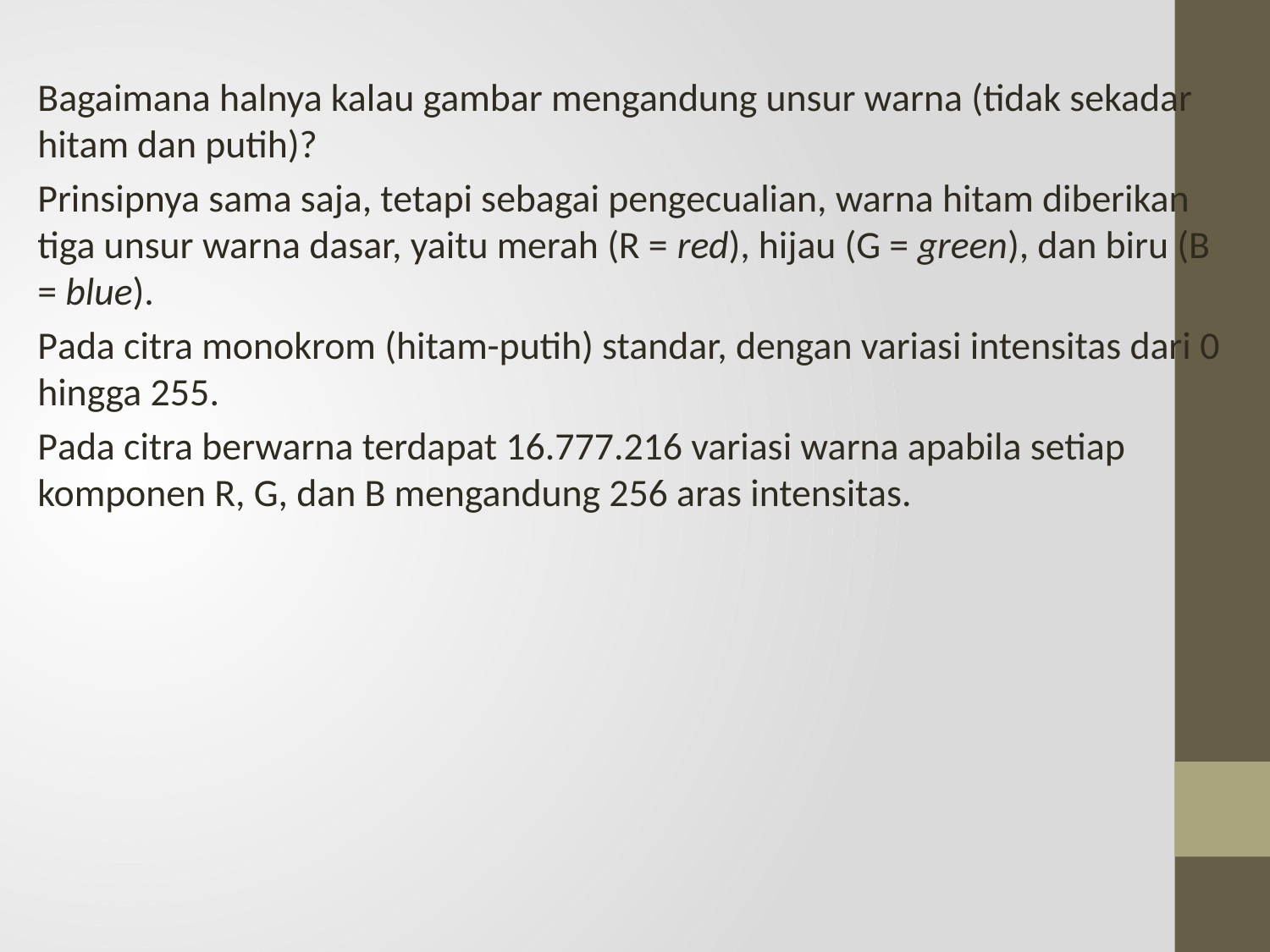

Bagaimana halnya kalau gambar mengandung unsur warna (tidak sekadar hitam dan putih)?
Prinsipnya sama saja, tetapi sebagai pengecualian, warna hitam diberikan tiga unsur warna dasar, yaitu merah (R = red), hijau (G = green), dan biru (B = blue).
Pada citra monokrom (hitam-putih) standar, dengan variasi intensitas dari 0 hingga 255.
Pada citra berwarna terdapat 16.777.216 variasi warna apabila setiap komponen R, G, dan B mengandung 256 aras intensitas.